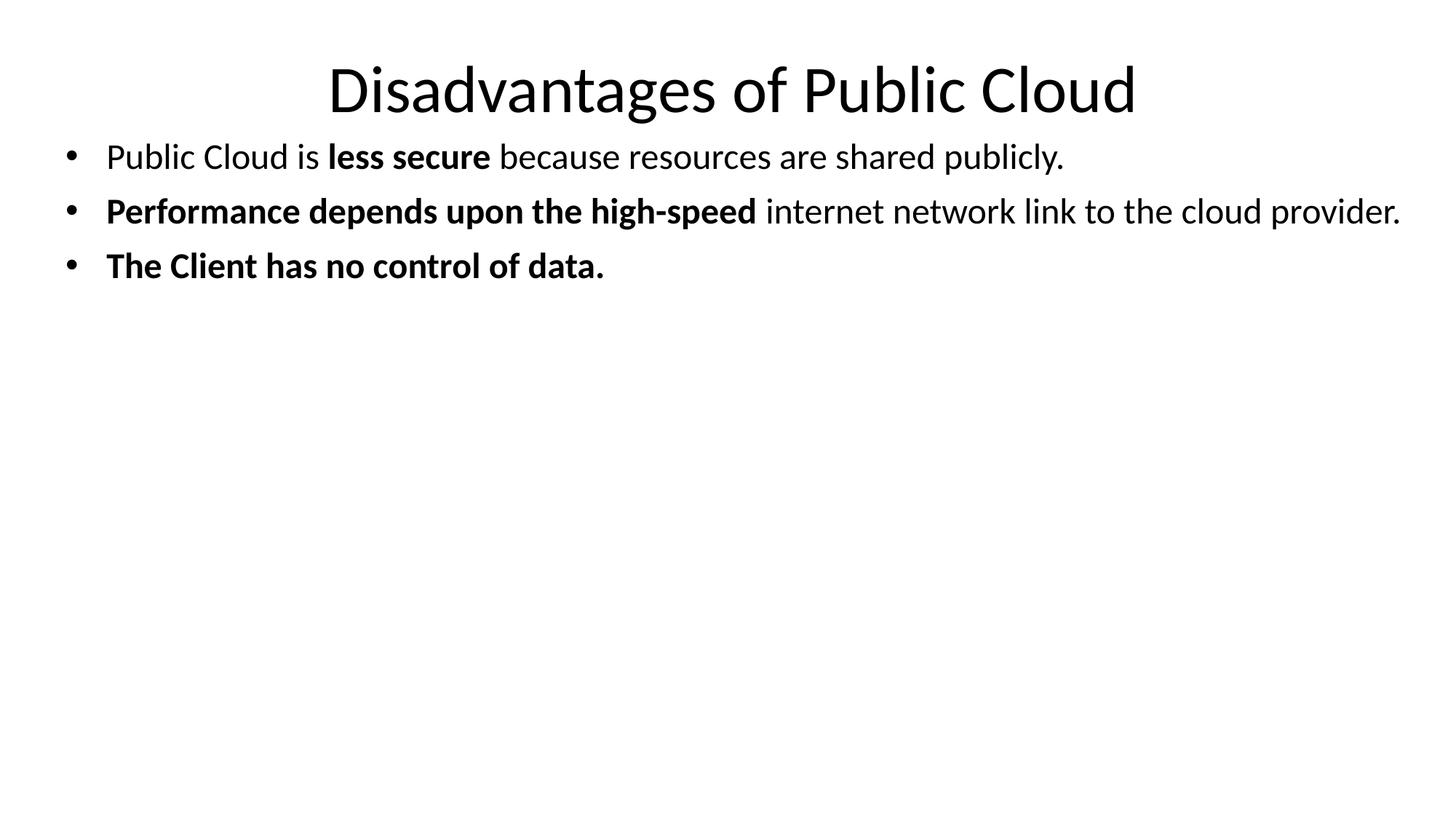

# Disadvantages of Public Cloud
Public Cloud is less secure because resources are shared publicly.
Performance depends upon the high-speed internet network link to the cloud provider.
The Client has no control of data.